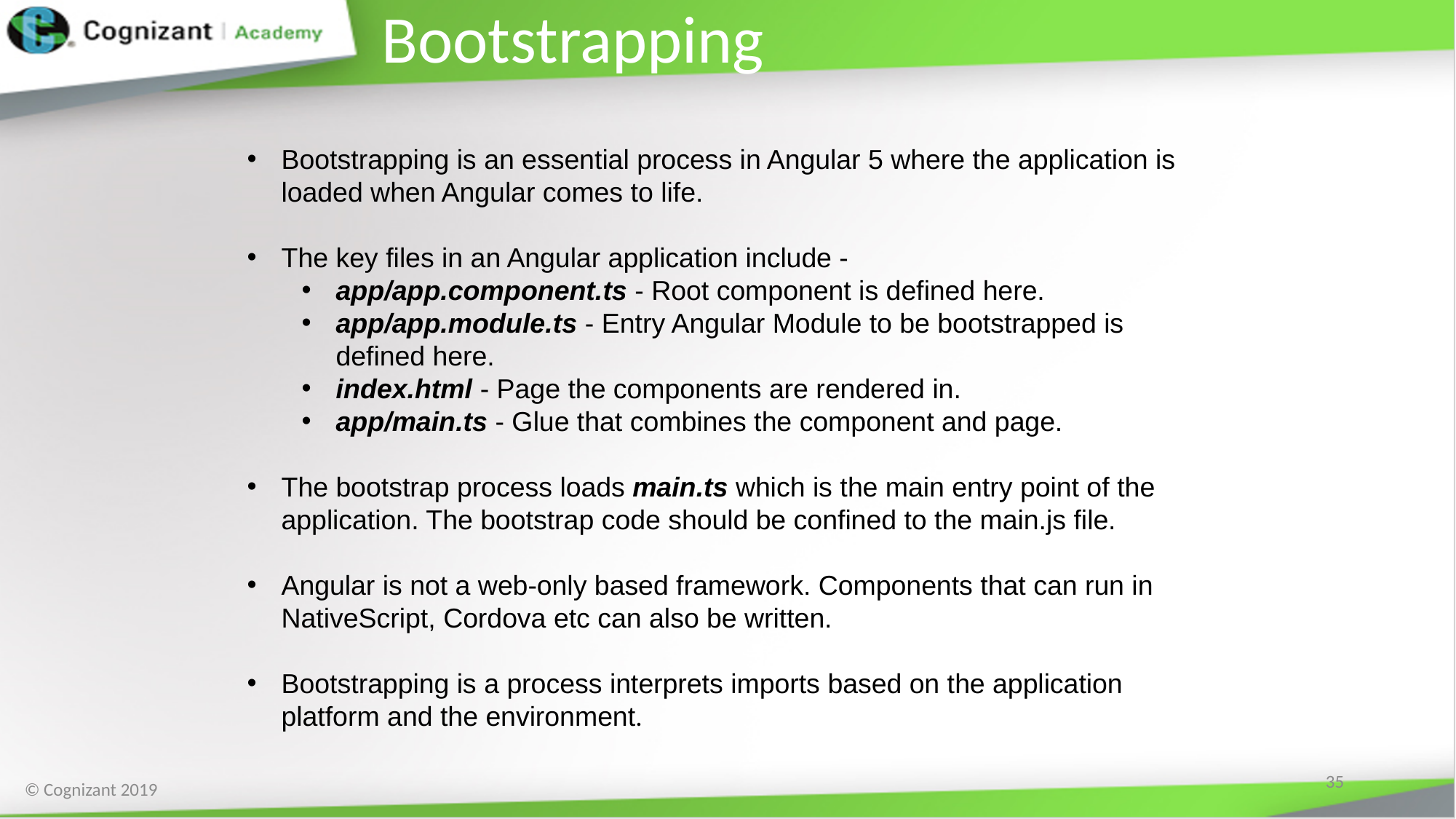

# Bootstrapping
Bootstrapping is an essential process in Angular 5 where the application is loaded when Angular comes to life.

The key files in an Angular application include -
app/app.component.ts - Root component is defined here.
app/app.module.ts - Entry Angular Module to be bootstrapped is defined here.
index.html - Page the components are rendered in.
app/main.ts - Glue that combines the component and page.

The bootstrap process loads main.ts which is the main entry point of the application. The bootstrap code should be confined to the main.js file.

Angular is not a web-only based framework. Components that can run in NativeScript, Cordova etc can also be written.

Bootstrapping is a process interprets imports based on the application platform and the environment.
35
© Cognizant 2019